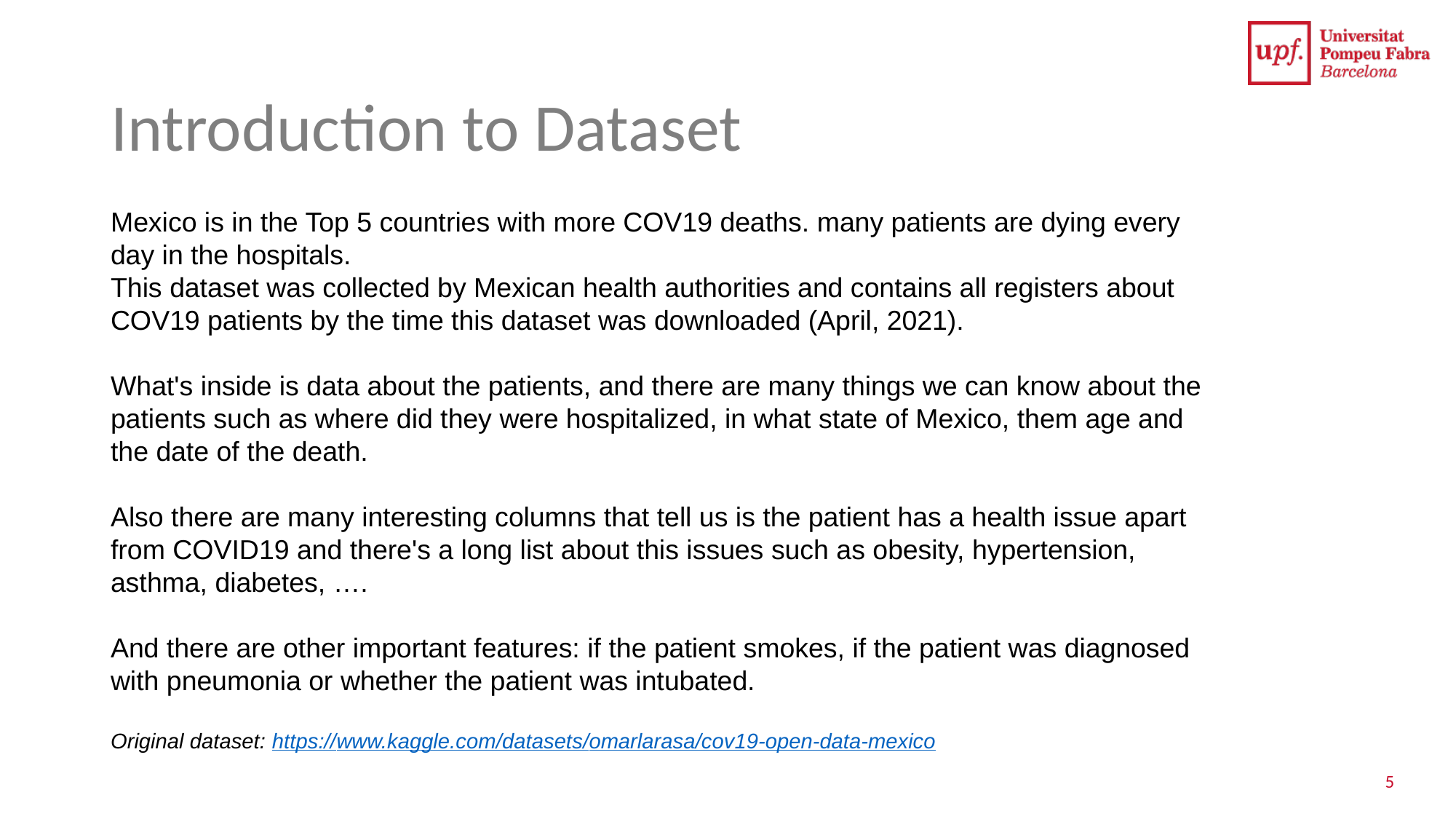

# Introduction to Dataset
Mexico is in the Top 5 countries with more COV19 deaths. many patients are dying every day in the hospitals.
This dataset was collected by Mexican health authorities and contains all registers about COV19 patients by the time this dataset was downloaded (April, 2021).

What's inside is data about the patients, and there are many things we can know about the patients such as where did they were hospitalized, in what state of Mexico, them age and the date of the death.

Also there are many interesting columns that tell us is the patient has a health issue apart from COVID19 and there's a long list about this issues such as obesity, hypertension, asthma, diabetes, ….

And there are other important features: if the patient smokes, if the patient was diagnosed with pneumonia or whether the patient was intubated.
Original dataset: https://www.kaggle.com/datasets/omarlarasa/cov19-open-data-mexico